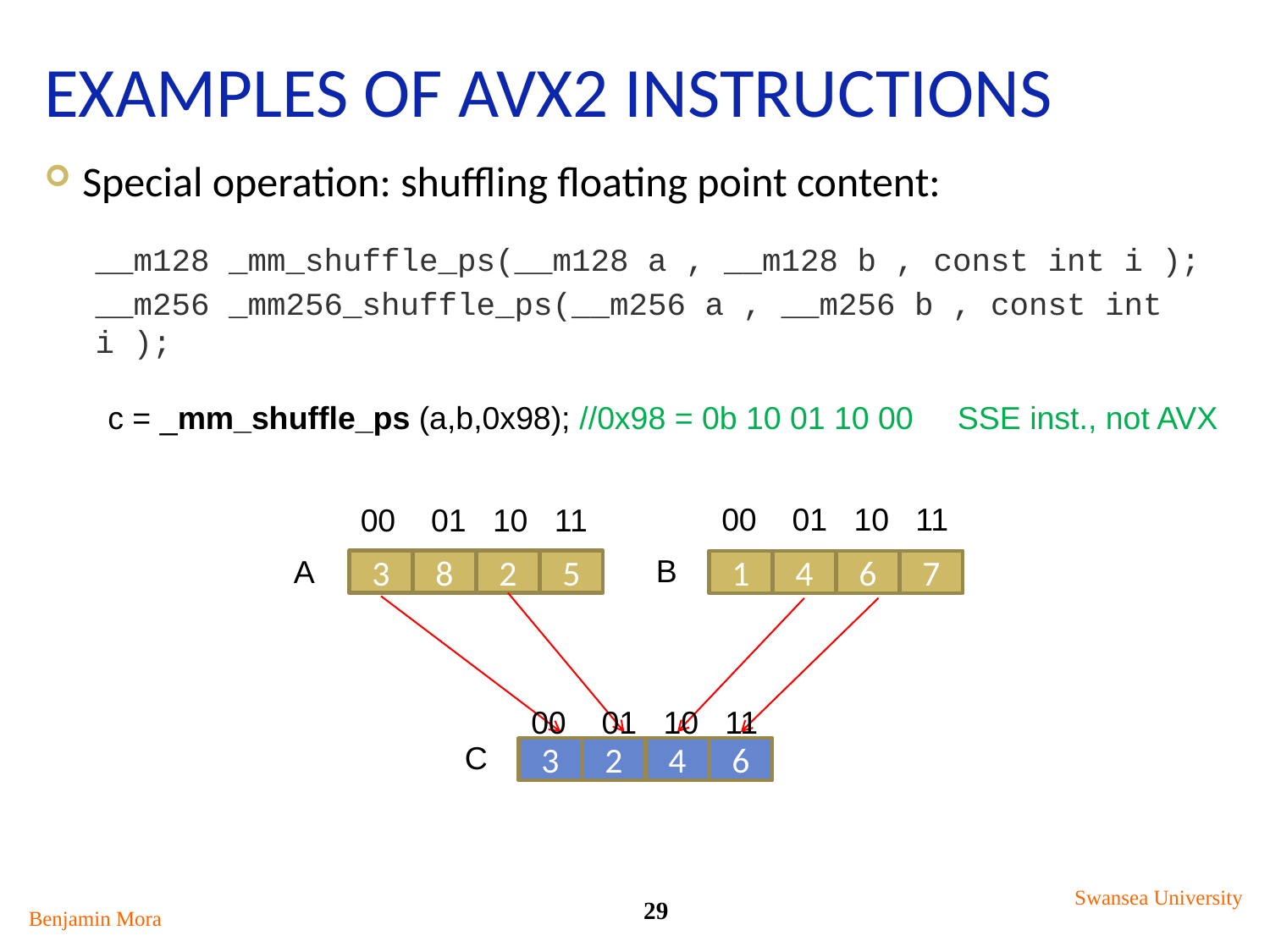

# Examples of AVX2 instructions
Special operation: shuffling floating point content:

__m128 _mm_shuffle_ps(__m128 a , __m128 b , const int i );
__m256 _mm256_shuffle_ps(__m256 a , __m256 b , const int i );

c = _mm_shuffle_ps (a,b,0x98); //0x98 = 0b 10 01 10 00     SSE inst., not AVX
00    01   10   11
00    01   10   11
B
A
3
8
2
5
1
4
6
7
00    01   10   11
C
3
2
4
6
Swansea University
29
Benjamin Mora